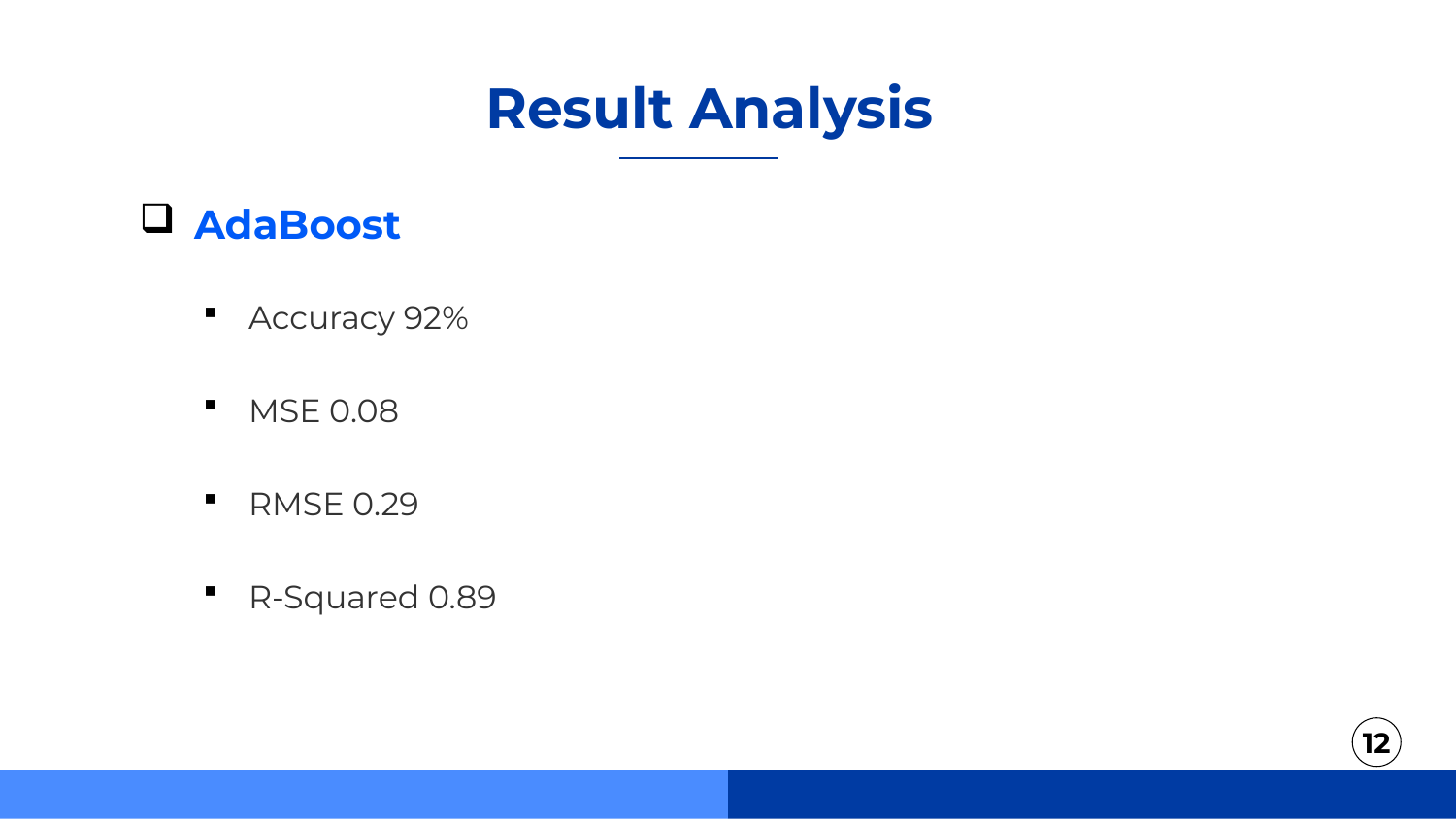

# Result Analysis
AdaBoost
Accuracy 92%
MSE 0.08
RMSE 0.29
R-Squared 0.89
12